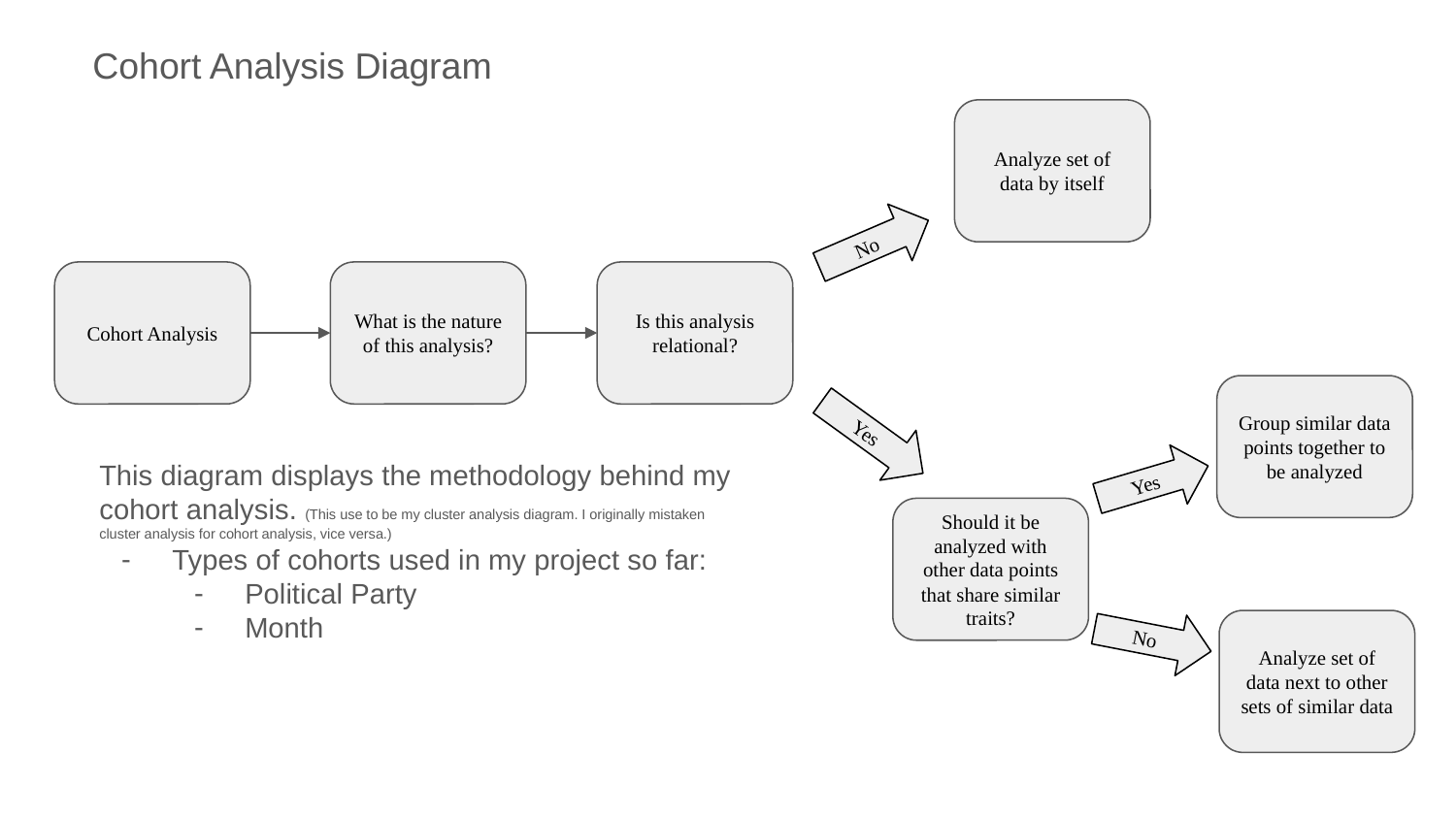

Cohort Analysis Diagram
Analyze set of data by itself
No
Cohort Analysis
What is the nature of this analysis?
Is this analysis relational?
Group similar data points together to be analyzed
Yes
This diagram displays the methodology behind my cohort analysis. (This use to be my cluster analysis diagram. I originally mistaken cluster analysis for cohort analysis, vice versa.)
Types of cohorts used in my project so far:
Political Party
Month
Yes
Should it be analyzed with other data points that share similar traits?
No
Analyze set of data next to other sets of similar data